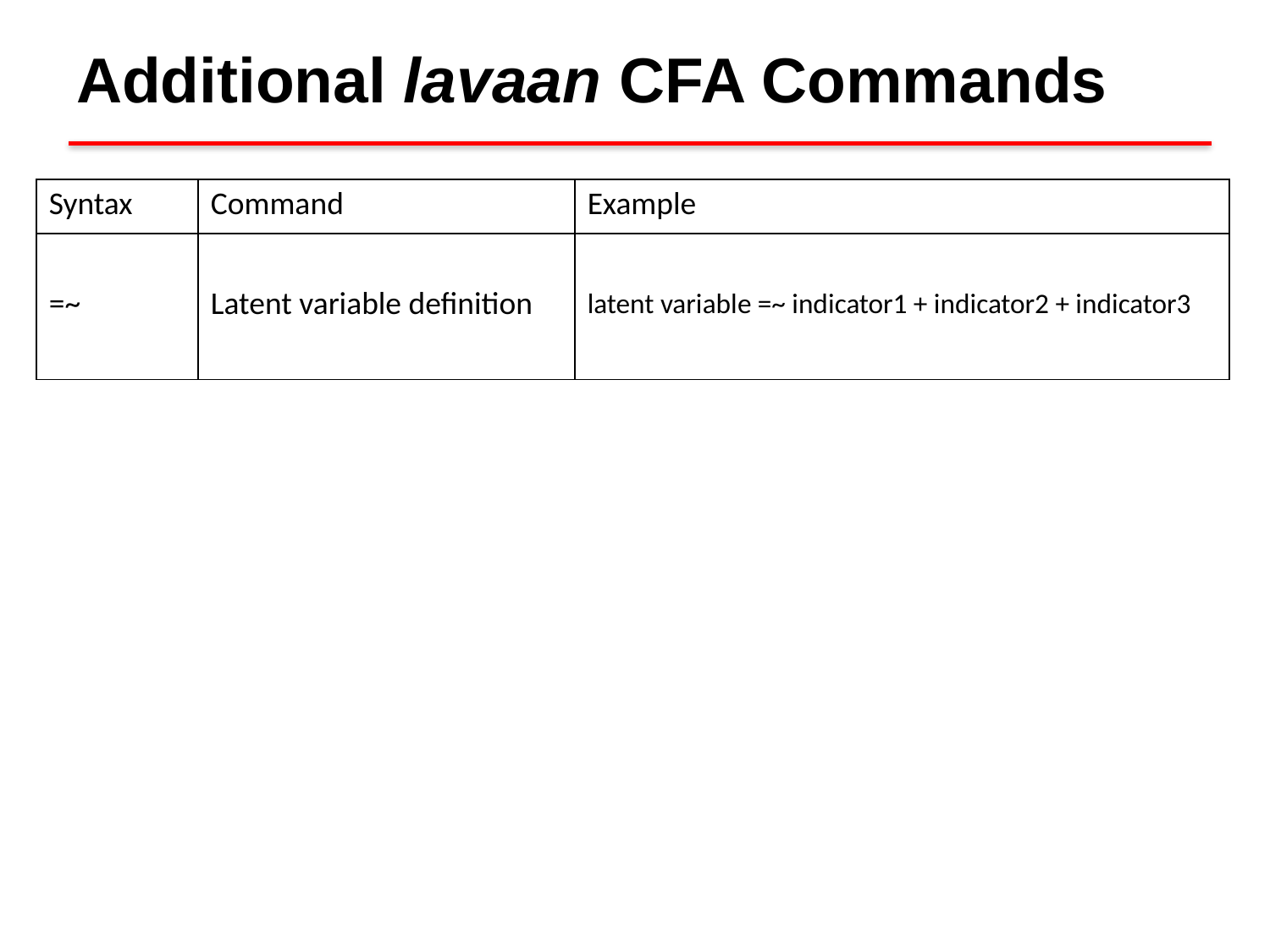

# Additional lavaan CFA Commands

| Syntax | Command | Example |
| --- | --- | --- |
| =~ | Latent variable definition | latent variable =~ indicator1 + indicator2 + indicator3 |